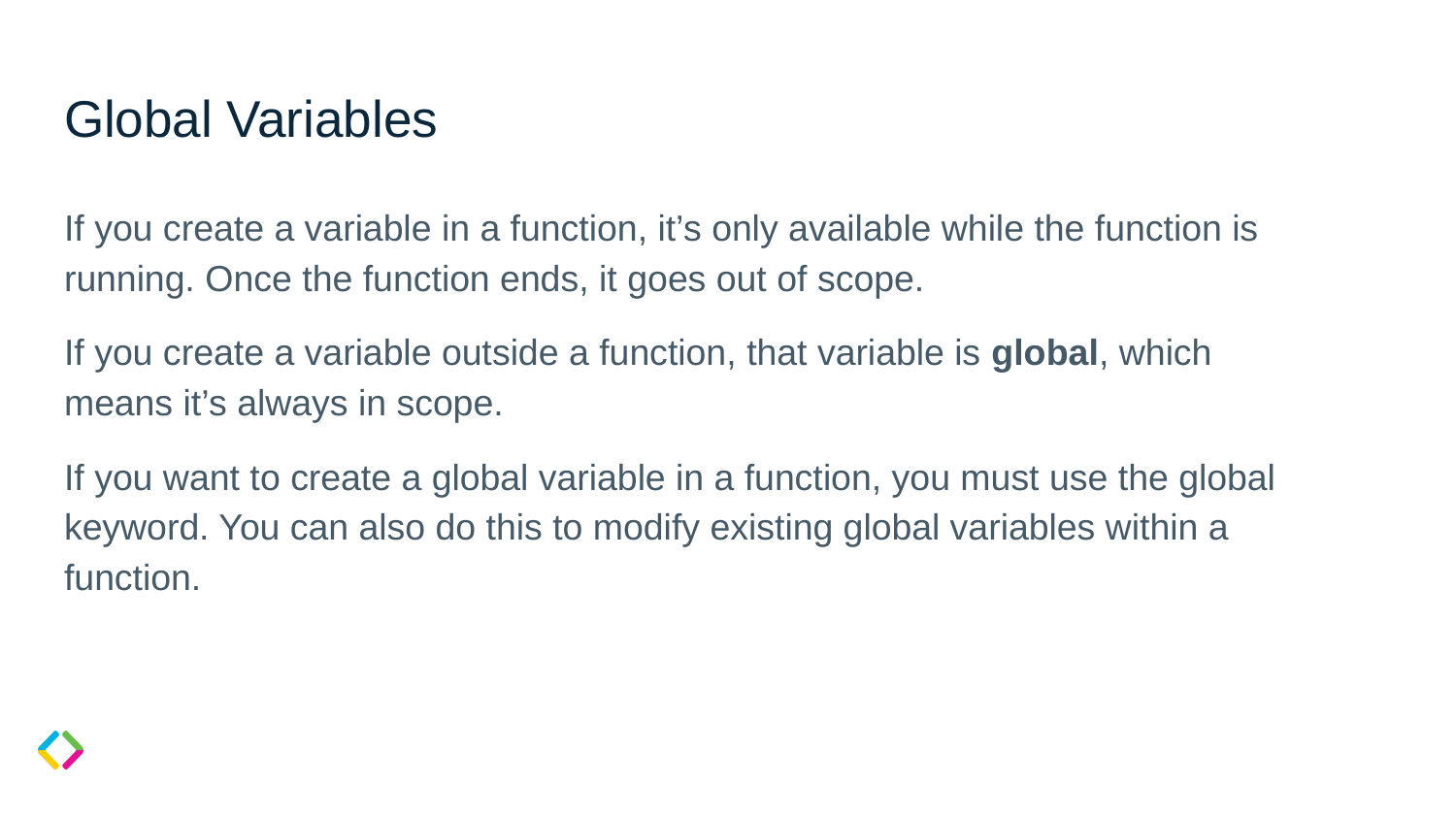

# Global Variables
If you create a variable in a function, it’s only available while the function is running. Once the function ends, it goes out of scope.
If you create a variable outside a function, that variable is global, which means it’s always in scope.
If you want to create a global variable in a function, you must use the global keyword. You can also do this to modify existing global variables within a function.